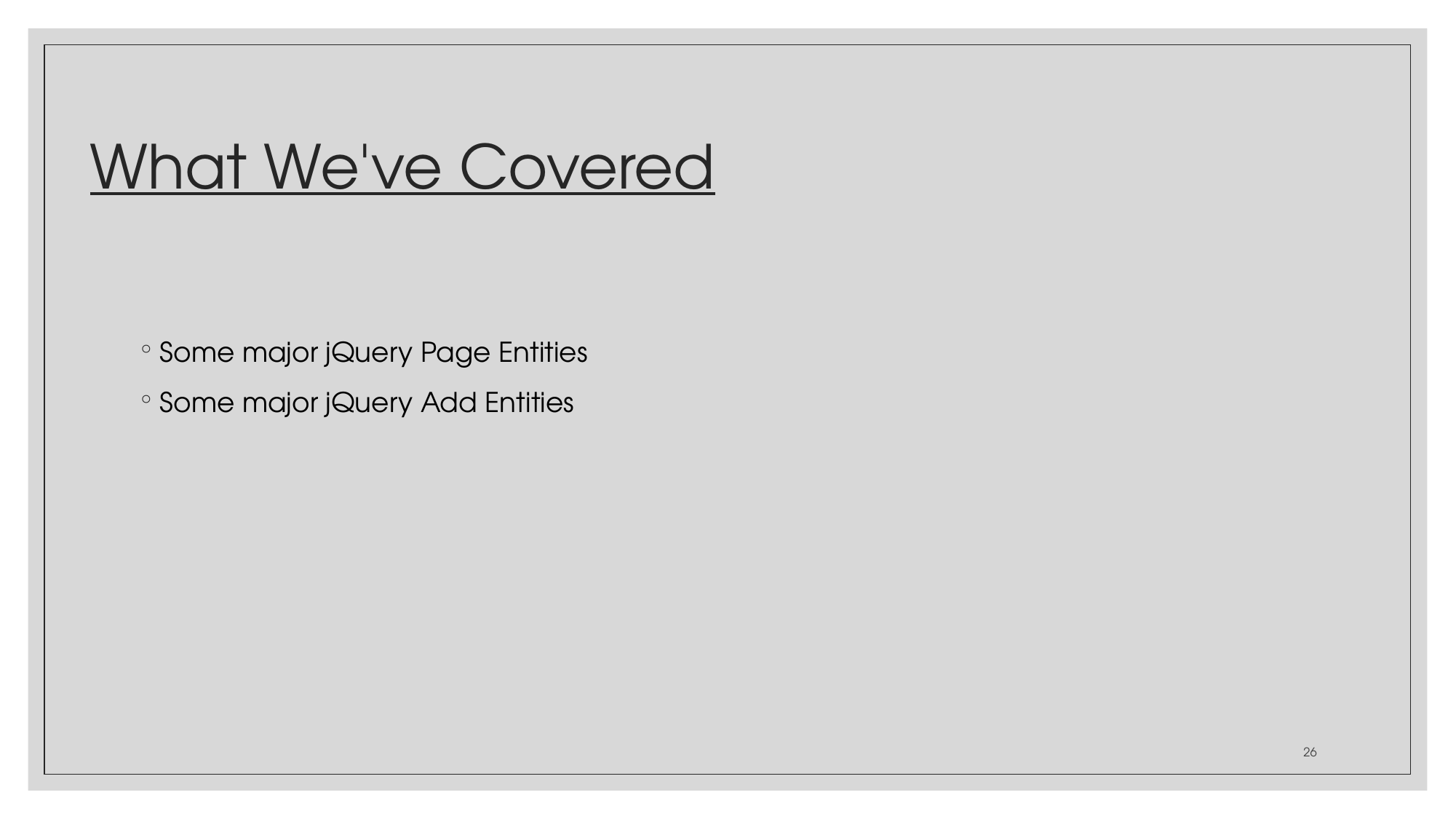

# What We've Covered
Some major jQuery Page Entities
Some major jQuery Add Entities
26